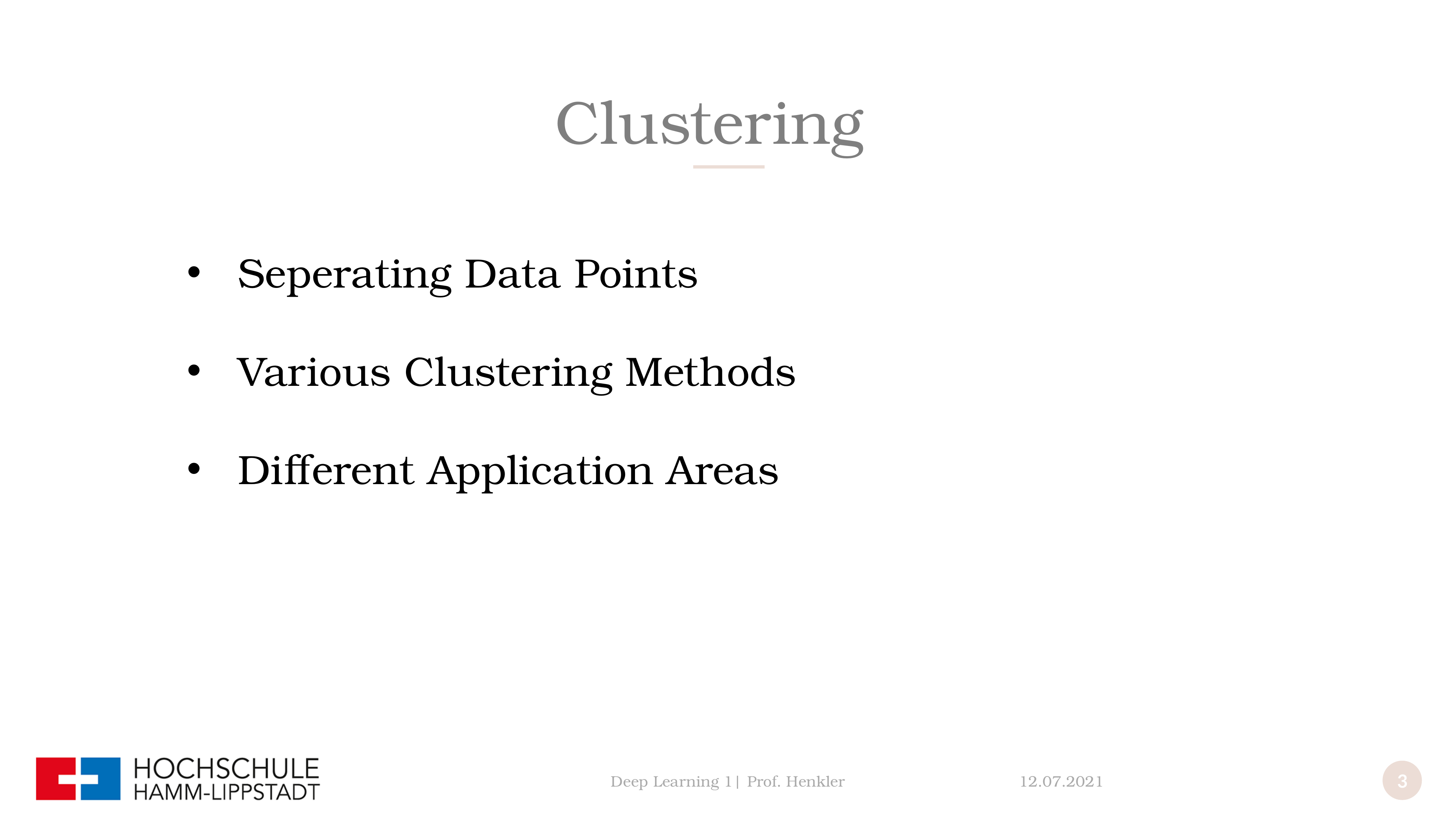

Clustering
Mission 1
Mission 2
Seperating Data Points

Various Clustering Methods

Different Application Areas
Deep Learning 1| Prof. Henkler
12.07.2021